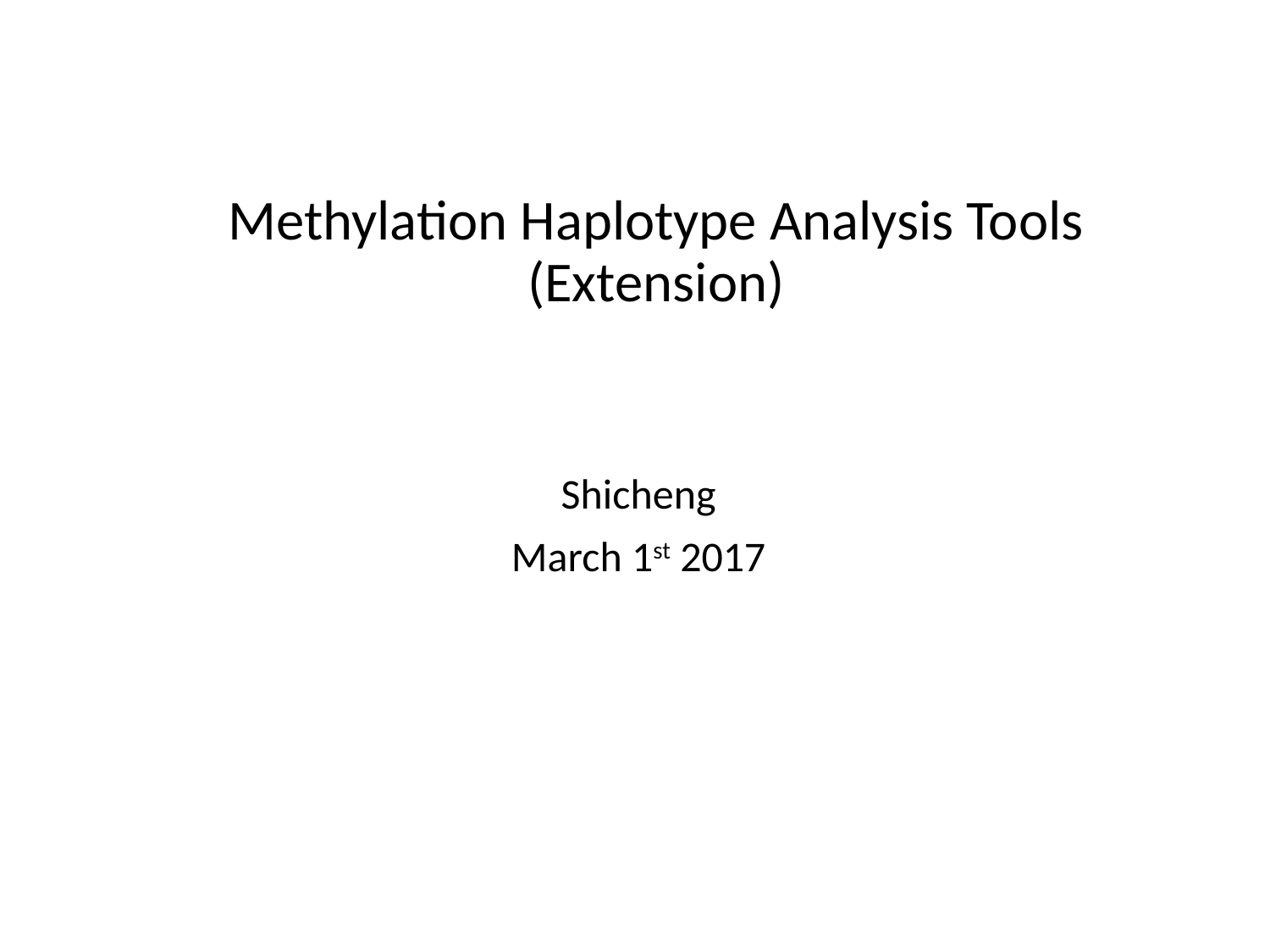

# Methylation Haplotype Analysis Tools (Extension)
Shicheng
March 1st 2017